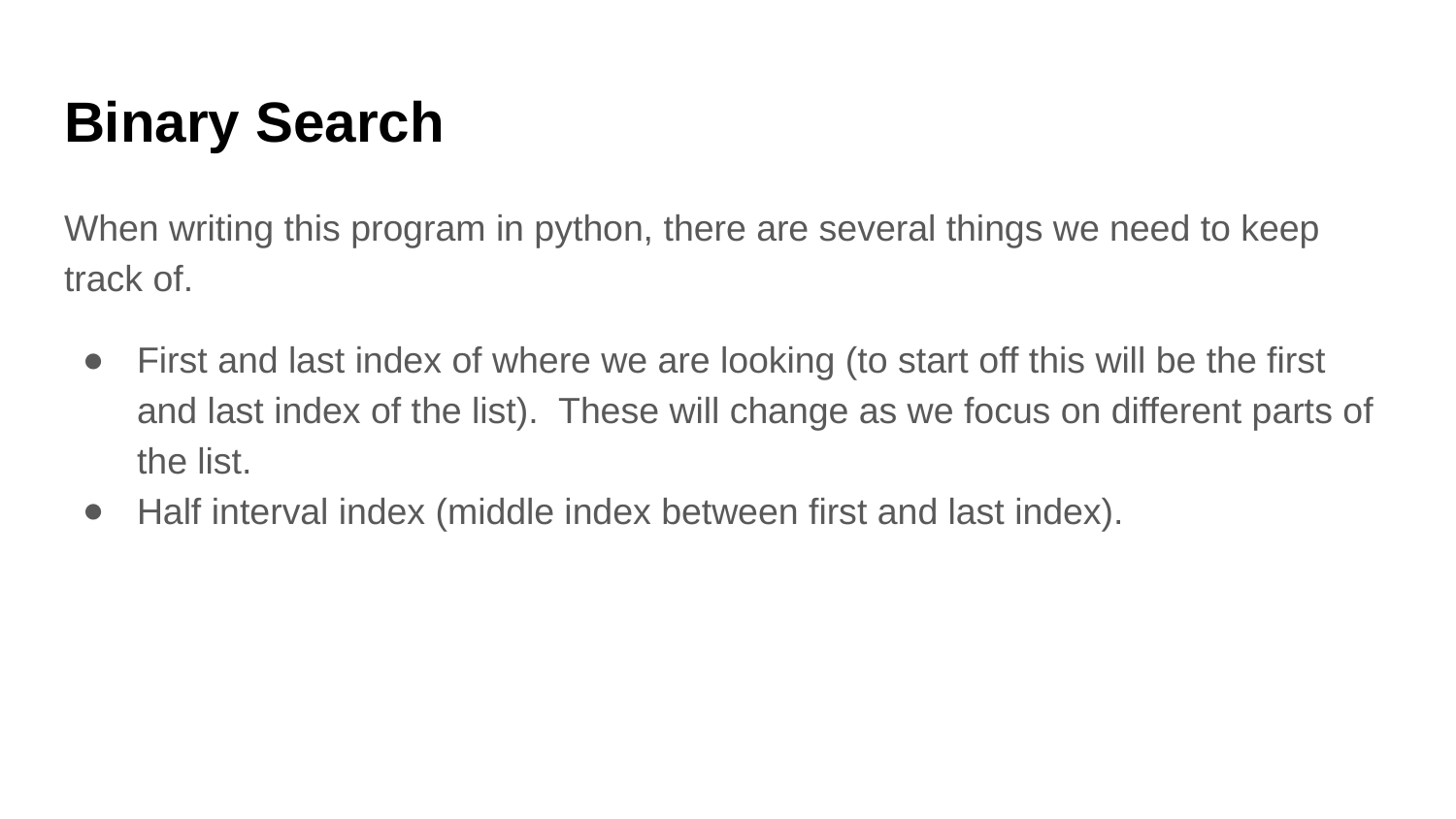

# Binary Search
When writing this program in python, there are several things we need to keep track of.
First and last index of where we are looking (to start off this will be the first and last index of the list).  These will change as we focus on different parts of the list.
Half interval index (middle index between first and last index).